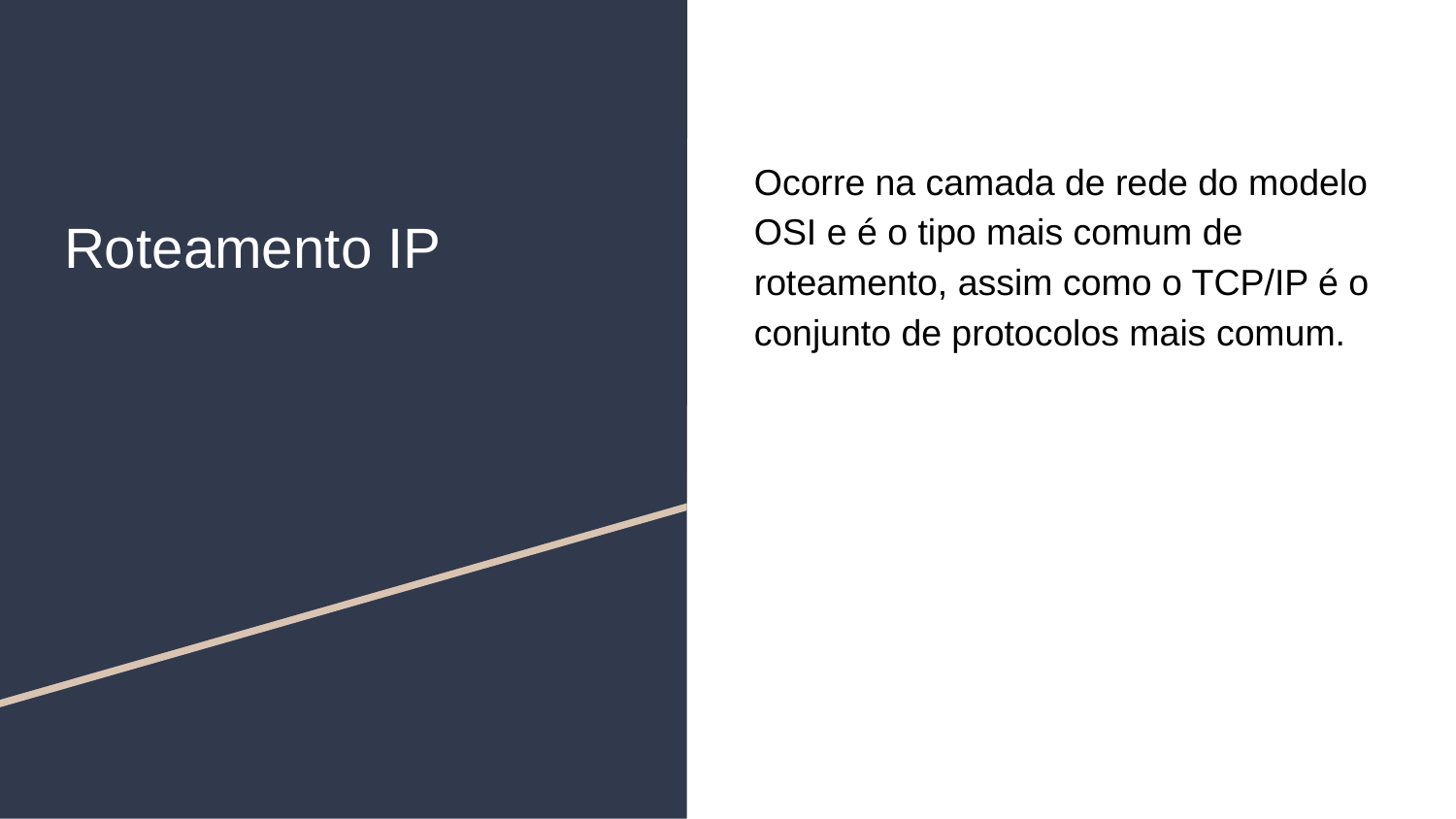

# Roteamento IP

Ocorre na camada de rede do modelo OSI e é o tipo mais comum de roteamento, assim como o TCP/IP é o conjunto de protocolos mais comum.